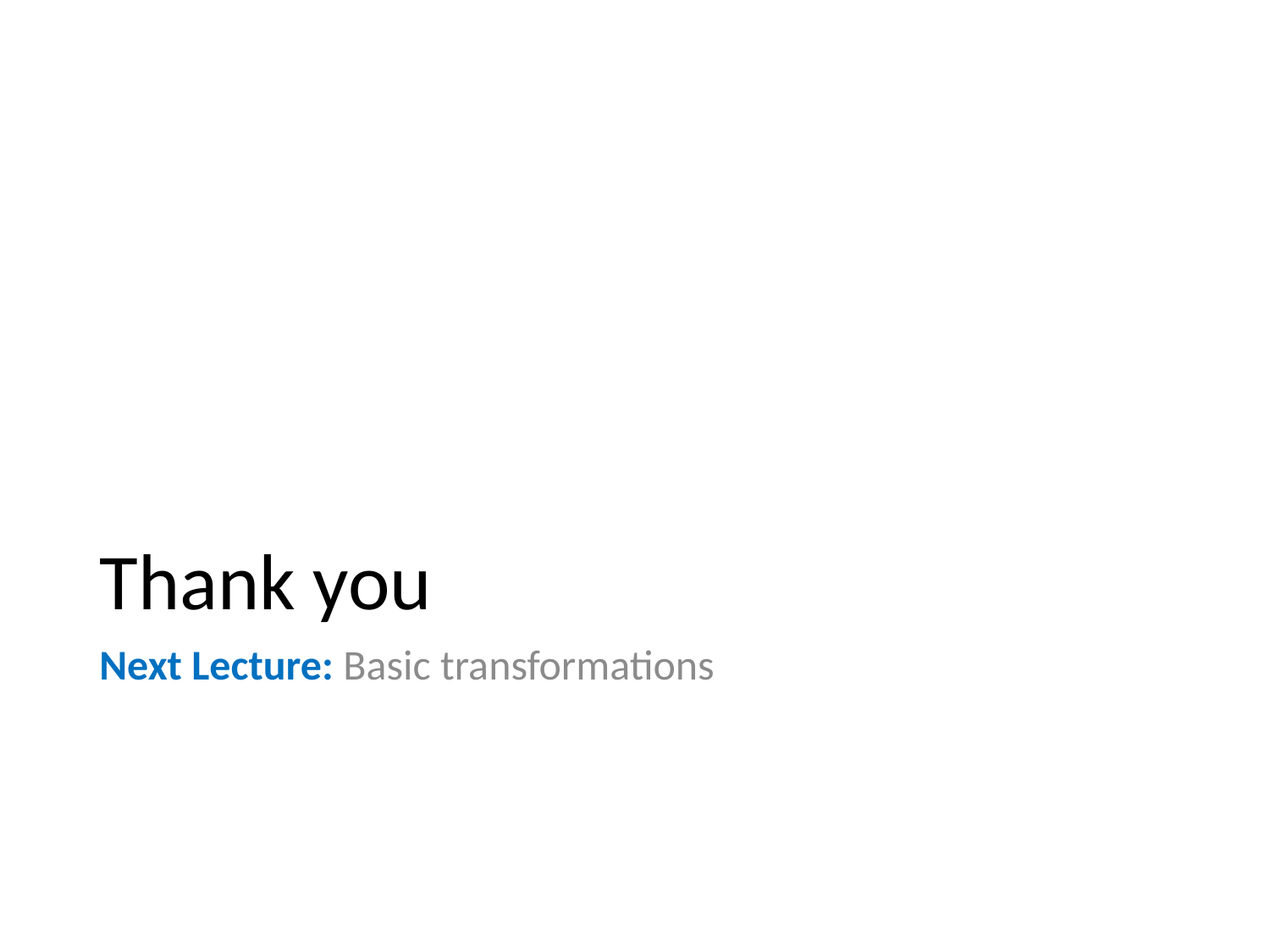

# Thank you
Next Lecture: Basic transformations